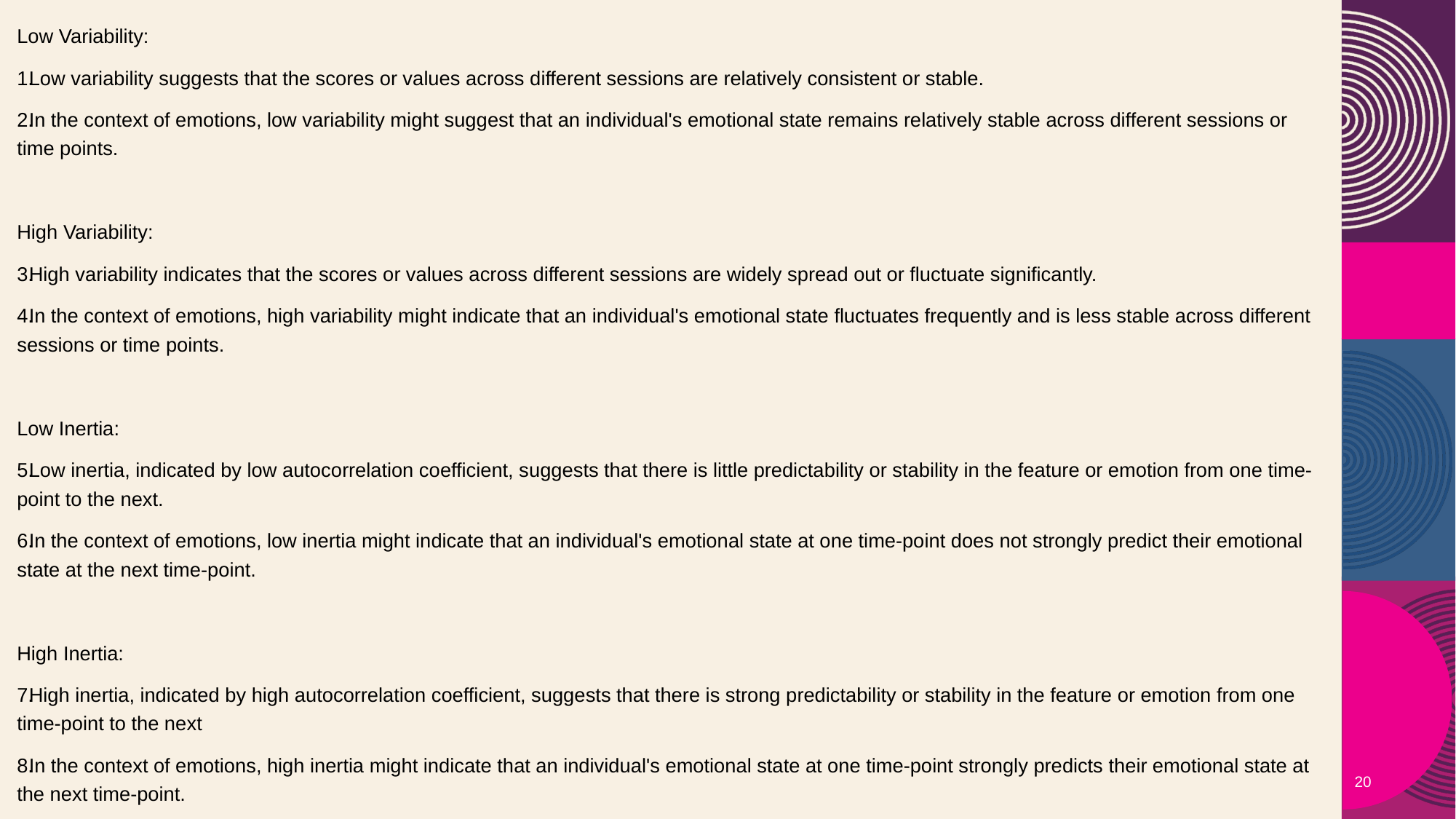

Low Variability:
Low variability suggests that the scores or values across different sessions are relatively consistent or stable.
In the context of emotions, low variability might suggest that an individual's emotional state remains relatively stable across different sessions or time points.

High Variability:
High variability indicates that the scores or values across different sessions are widely spread out or fluctuate significantly.
In the context of emotions, high variability might indicate that an individual's emotional state fluctuates frequently and is less stable across different sessions or time points.

Low Inertia:
Low inertia, indicated by low autocorrelation coefficient, suggests that there is little predictability or stability in the feature or emotion from one time-point to the next.
In the context of emotions, low inertia might indicate that an individual's emotional state at one time-point does not strongly predict their emotional state at the next time-point.

High Inertia:
High inertia, indicated by high autocorrelation coefficient, suggests that there is strong predictability or stability in the feature or emotion from one time-point to the next
In the context of emotions, high inertia might indicate that an individual's emotional state at one time-point strongly predicts their emotional state at the next time-point.

20